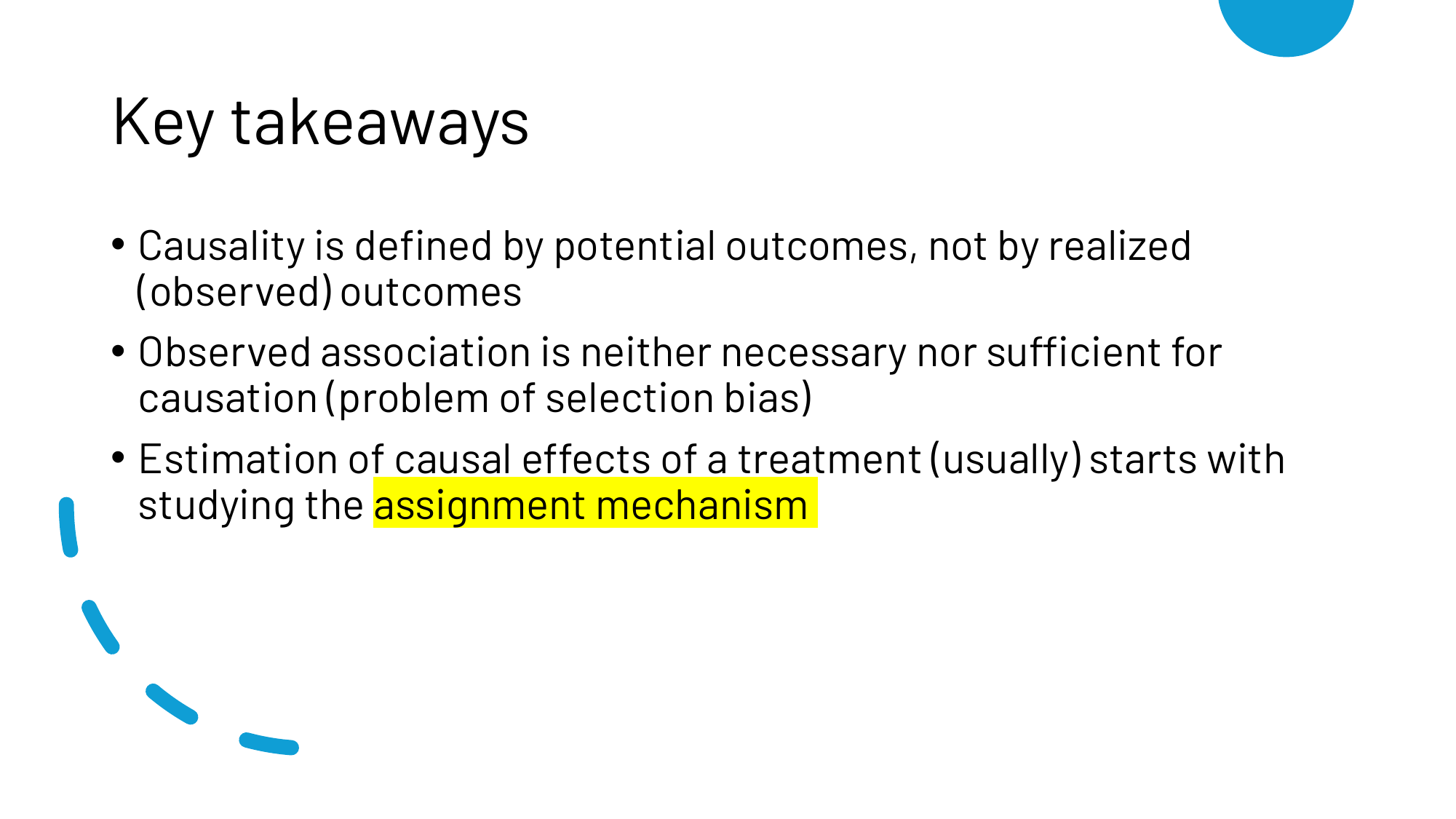

# Key takeaways
Causality is defined by potential outcomes, not by realized (observed) outcomes
Observed association is neither necessary nor sufficient for causation (problem of selection bias)
Estimation of causal effects of a treatment (usually) starts with studying the assignment mechanism